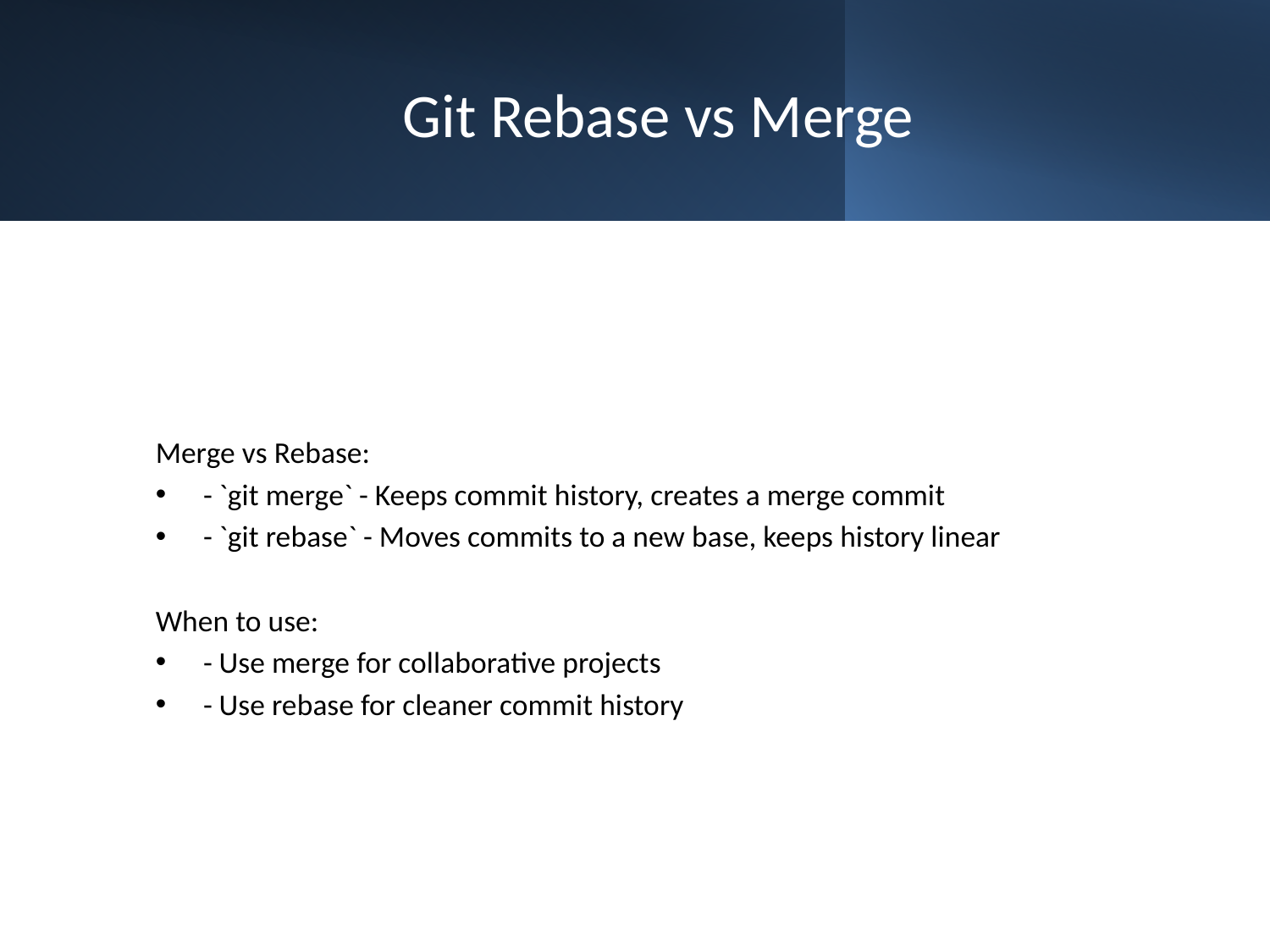

# Git Rebase vs Merge
Merge vs Rebase:
- `git merge` - Keeps commit history, creates a merge commit
- `git rebase` - Moves commits to a new base, keeps history linear

When to use:
- Use merge for collaborative projects
- Use rebase for cleaner commit history